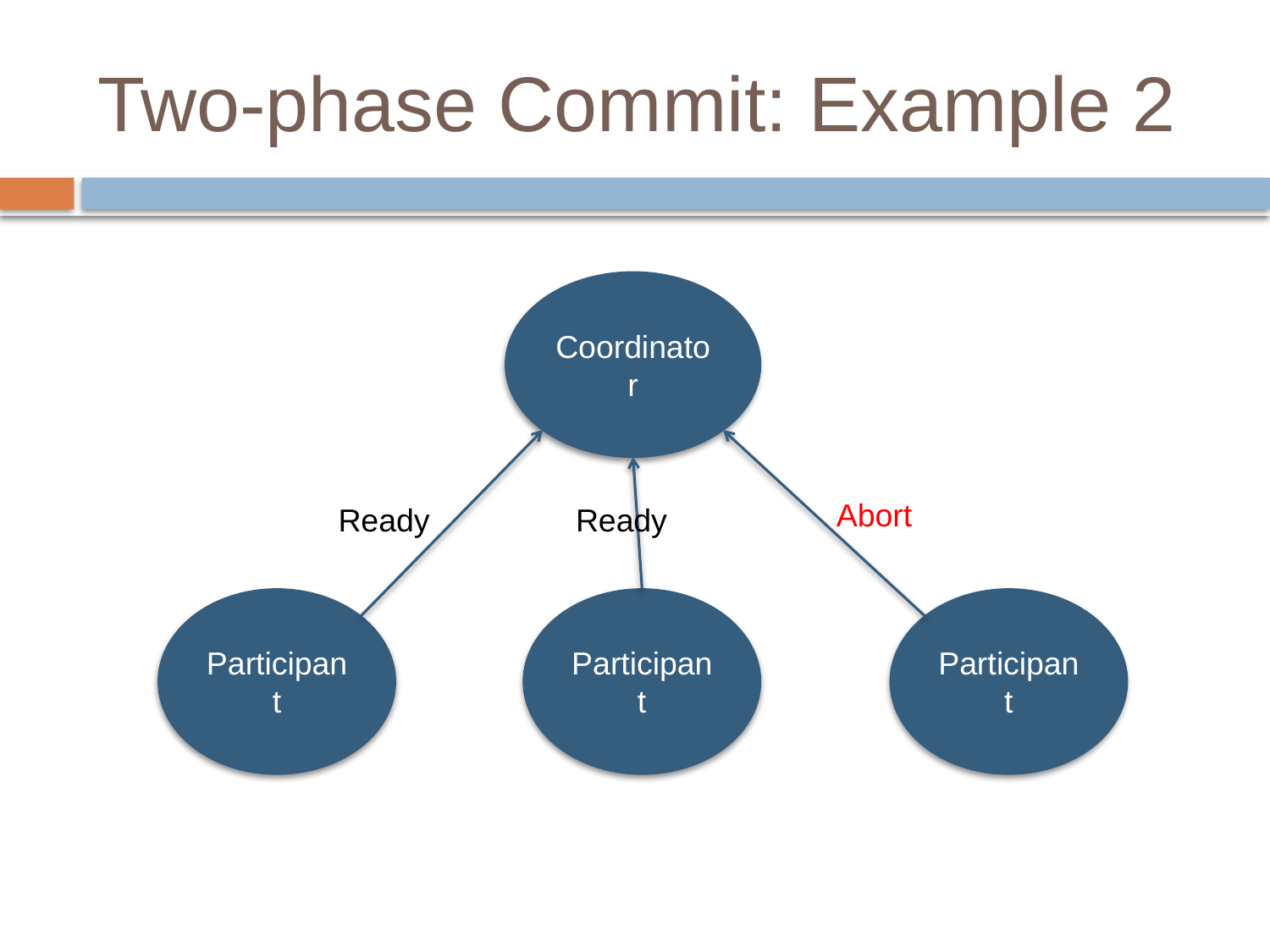

# Two-phase Commit: Example 2
Coordinator
Abort
Ready
Ready
Participant
Participant
Participant